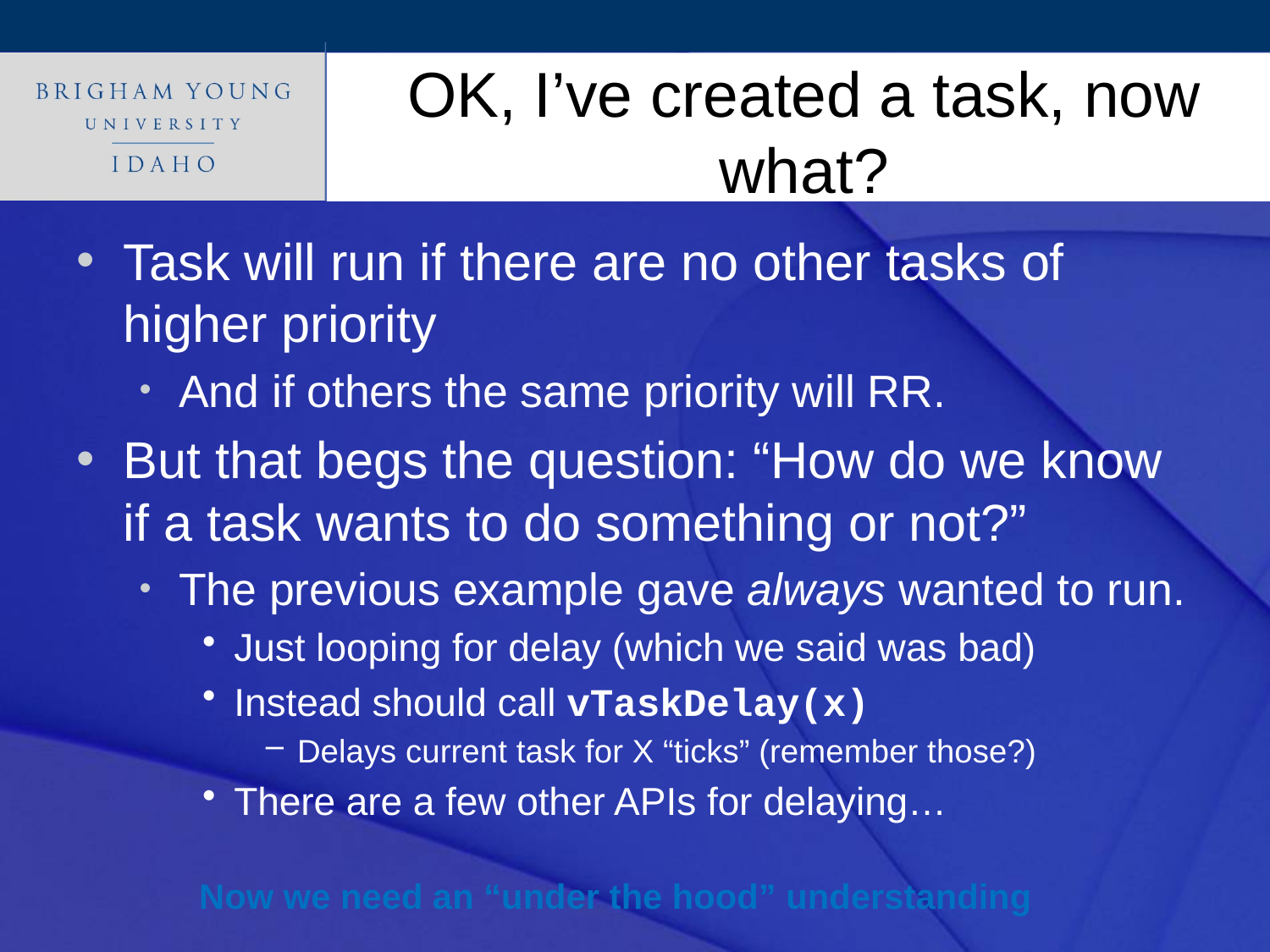

# OK, I’ve created a task, now what?
Task will run if there are no other tasks of higher priority
And if others the same priority will RR.
But that begs the question: “How do we know if a task wants to do something or not?”
The previous example gave always wanted to run.
Just looping for delay (which we said was bad)
Instead should call vTaskDelay(x)
Delays current task for X “ticks” (remember those?)
There are a few other APIs for delaying…
Now we need an “under the hood” understanding